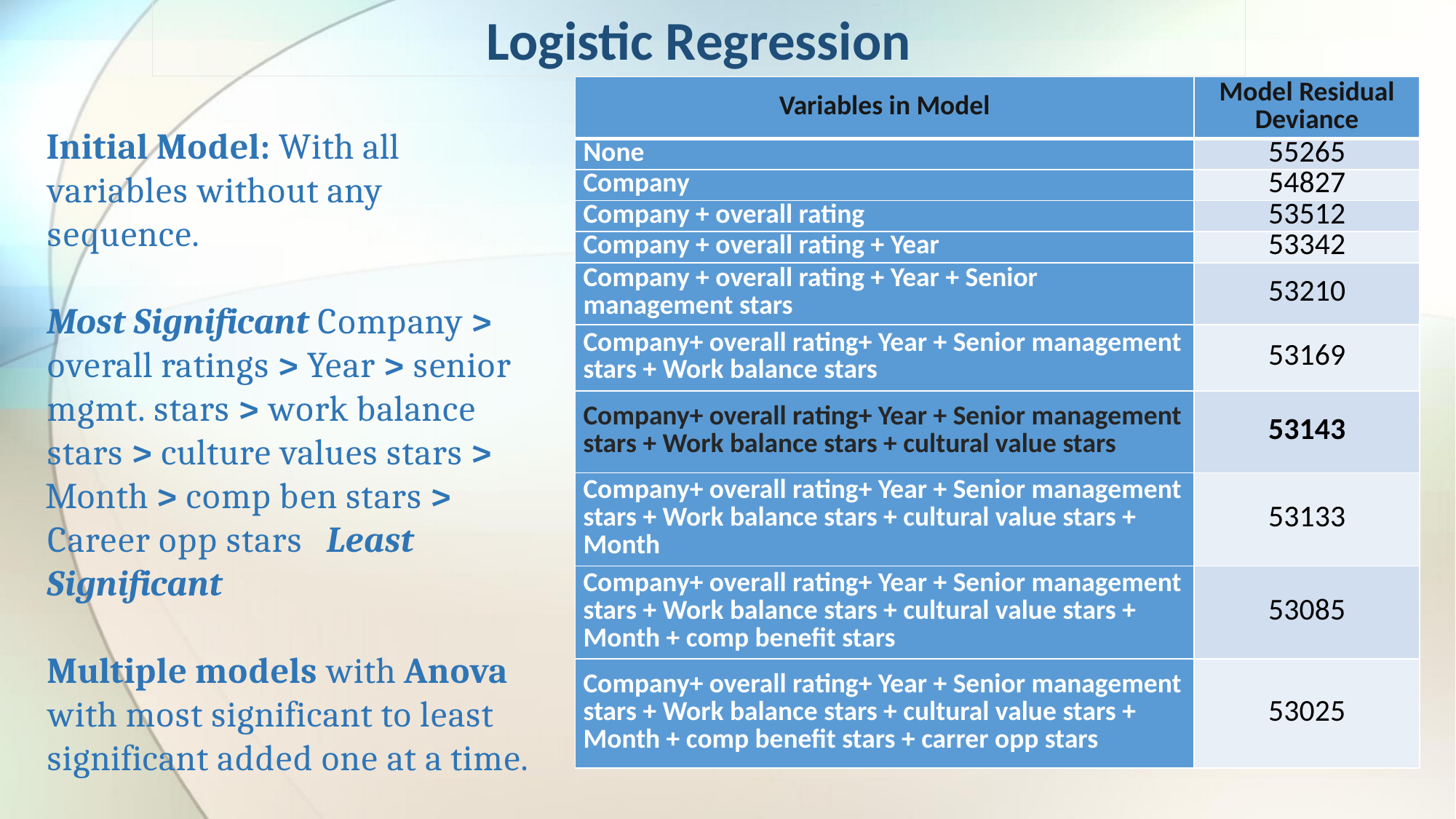

Logistic Regression
| Variables in Model | Model Residual Deviance |
| --- | --- |
| None | 55265 |
| Company | 54827 |
| Company + overall rating | 53512 |
| Company + overall rating + Year | 53342 |
| Company + overall rating + Year + Senior management stars | 53210 |
| Company+ overall rating+ Year + Senior management stars + Work balance stars | 53169 |
| Company+ overall rating+ Year + Senior management stars + Work balance stars + cultural value stars | 53143 |
| Company+ overall rating+ Year + Senior management stars + Work balance stars + cultural value stars + Month | 53133 |
| Company+ overall rating+ Year + Senior management stars + Work balance stars + cultural value stars + Month + comp benefit stars | 53085 |
| Company+ overall rating+ Year + Senior management stars + Work balance stars + cultural value stars + Month + comp benefit stars + carrer opp stars | 53025 |
# Initial Model: With all variables without any sequence. Most Significant Company > overall ratings > Year > senior mgmt. stars > work balance stars > culture values stars > Month > comp ben stars > Career opp stars   Least Significant Multiple models with Anova with most significant to least significant added one at a time.